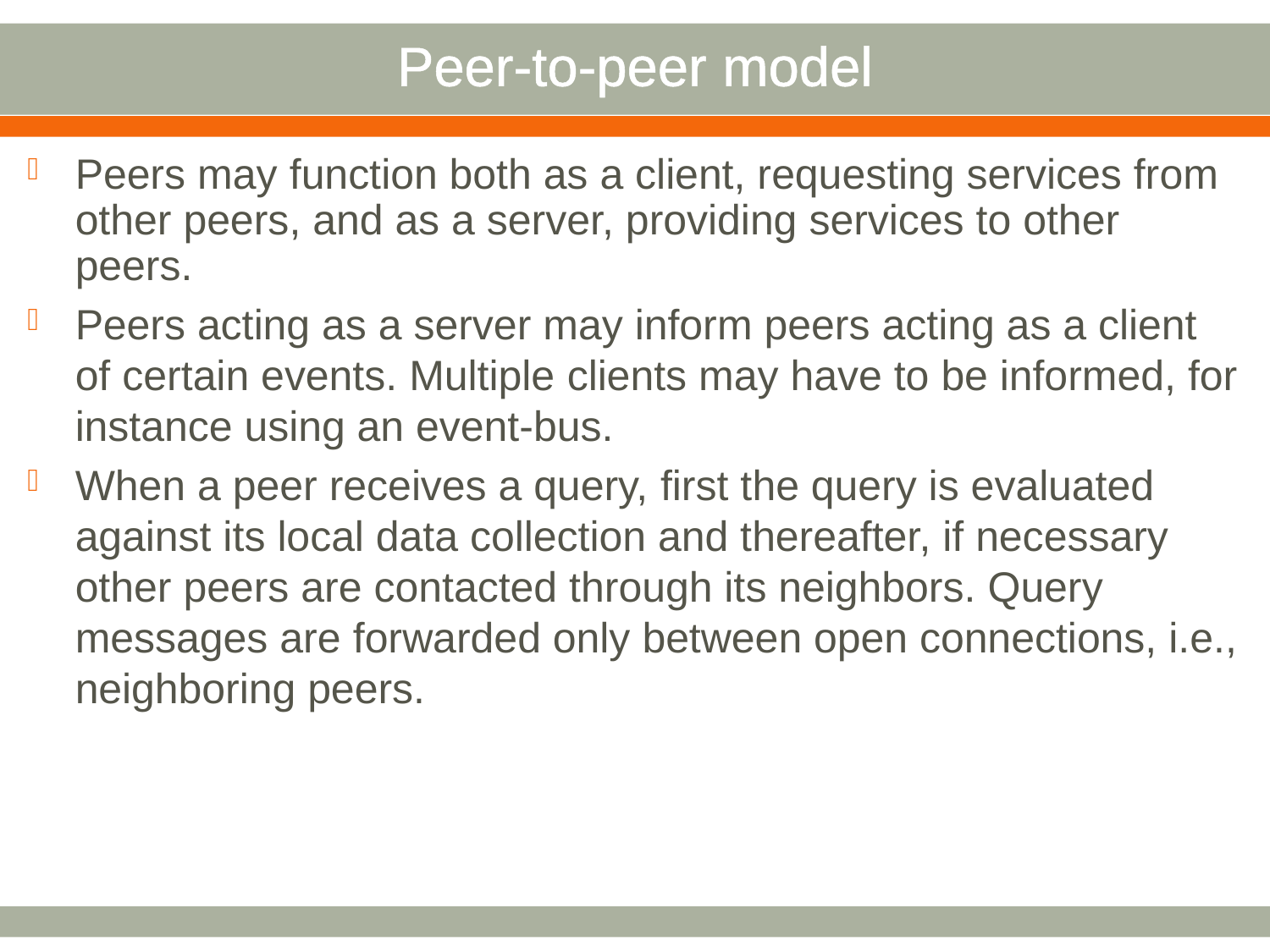

# Peer-to-peer model
Peers may function both as a client, requesting services from other peers, and as a server, providing services to other peers.
Peers acting as a server may inform peers acting as a client of certain events. Multiple clients may have to be informed, for instance using an event-bus.
When a peer receives a query, first the query is evaluated against its local data collection and thereafter, if necessary other peers are contacted through its neighbors. Query messages are forwarded only between open connections, i.e., neighboring peers.